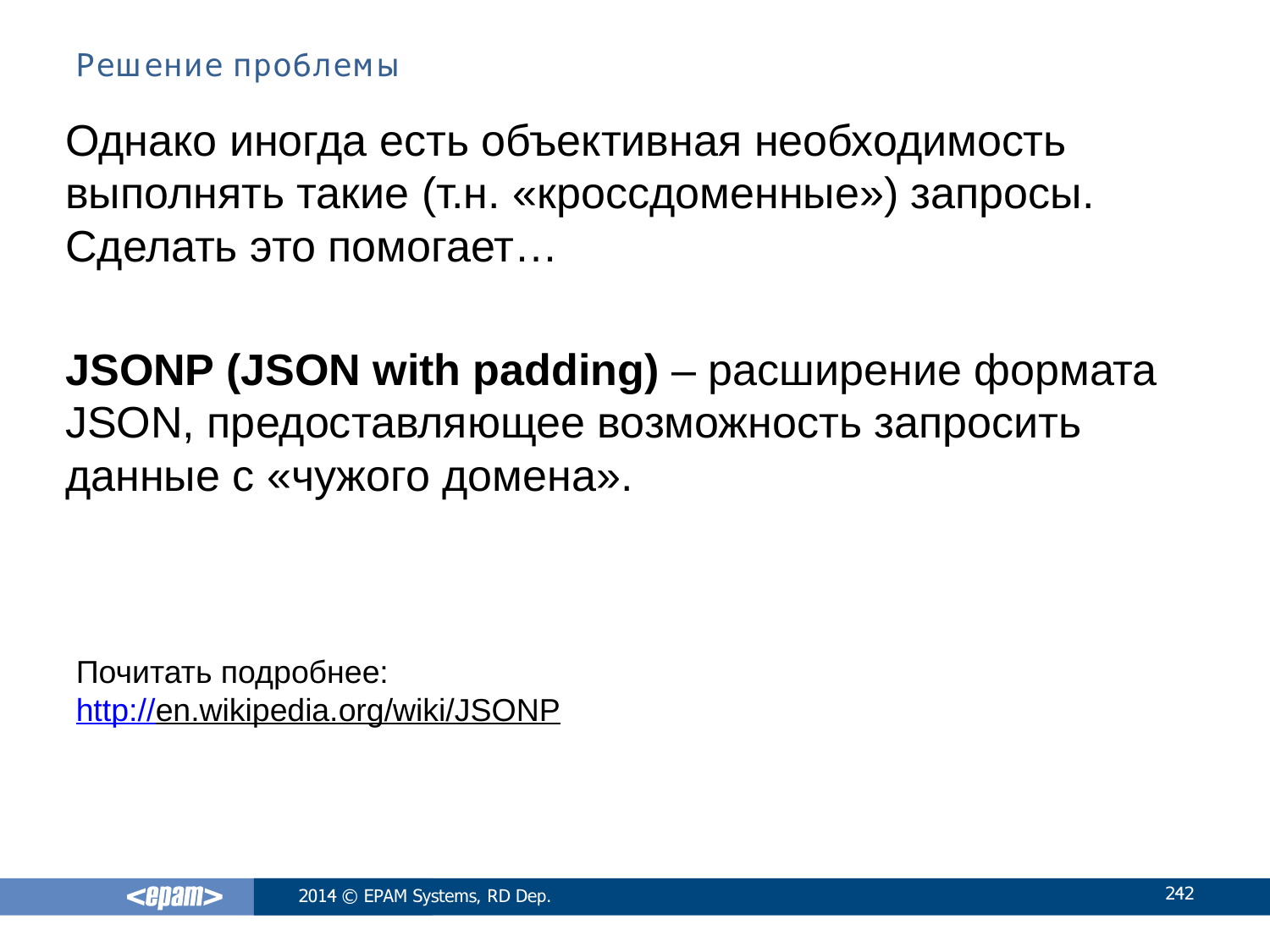

# Решение проблемы
Однако иногда есть объективная необходимость выполнять такие (т.н. «кроссдоменные») запросы. Сделать это помогает…

JSONP (JSON with padding) – расширение формата JSON, предоставляющее возможность запросить данные с «чужого домена».
Почитать подробнее:
http://en.wikipedia.org/wiki/JSONP
242
2014 © EPAM Systems, RD Dep.